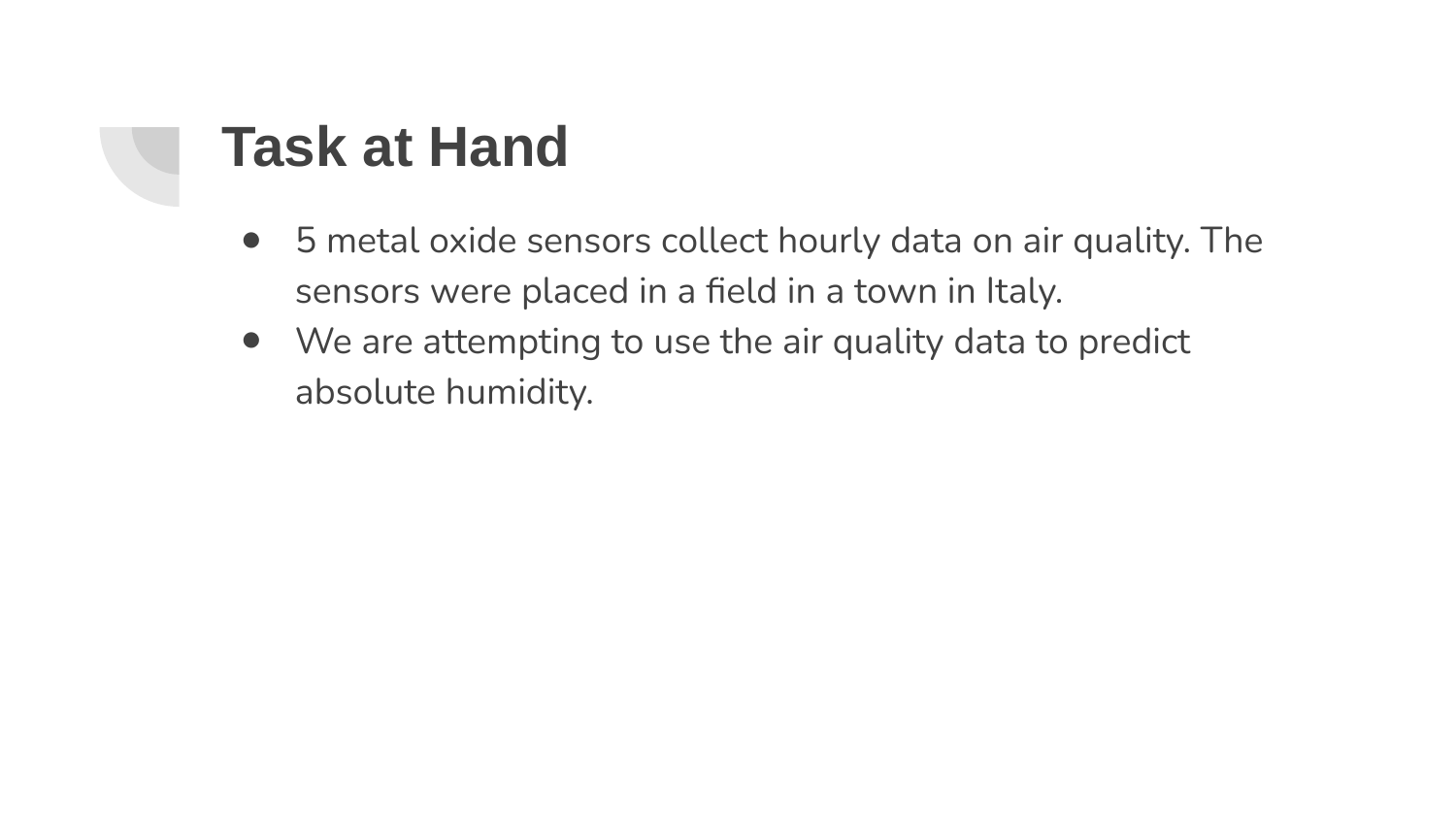

# Task at Hand
5 metal oxide sensors collect hourly data on air quality. The sensors were placed in a field in a town in Italy.
We are attempting to use the air quality data to predict absolute humidity.